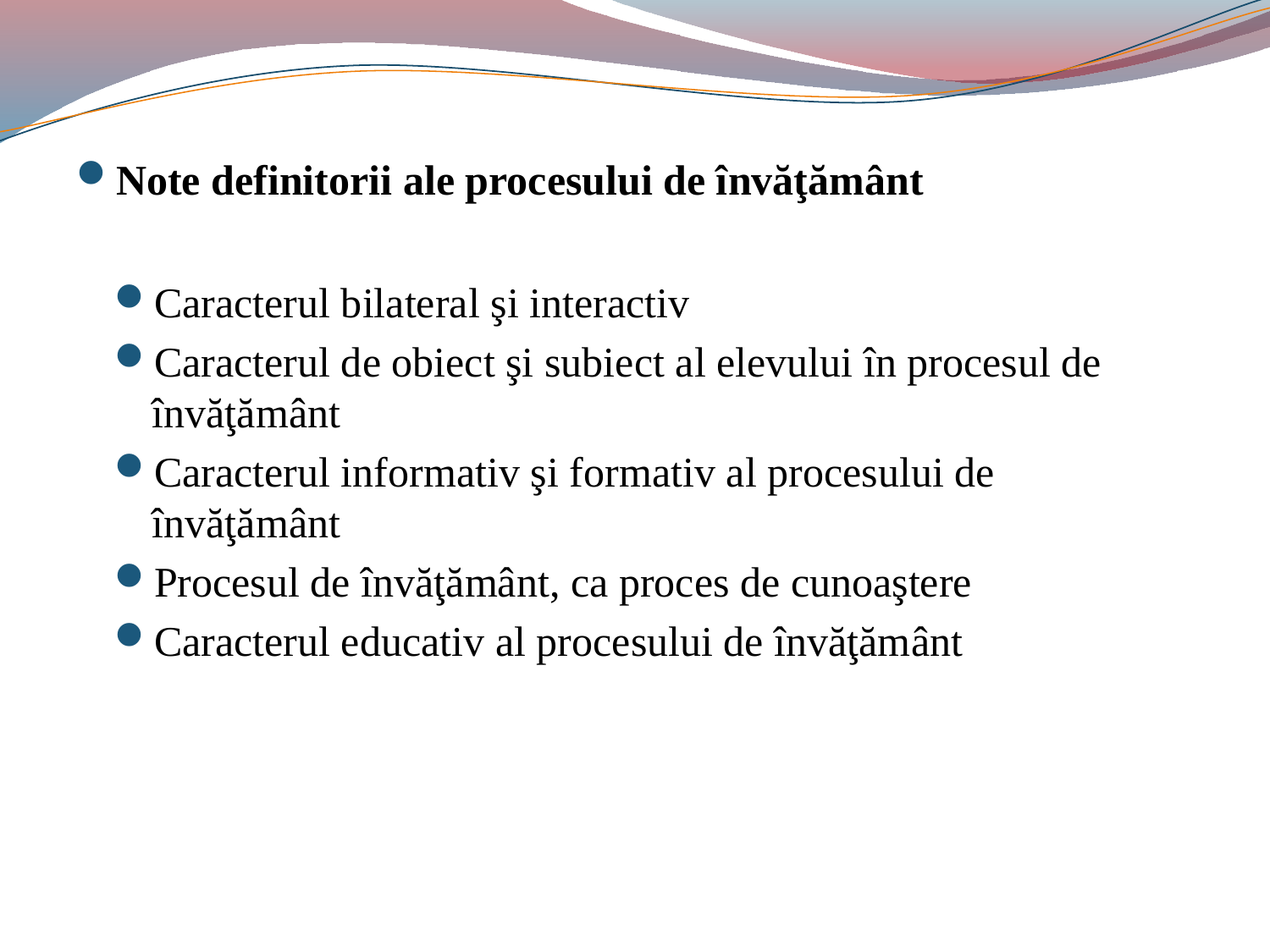

#
Note definitorii ale procesului de învăţământ

Caracterul bilateral şi interactiv
Caracterul de obiect şi subiect al elevului în procesul de învăţământ
Caracterul informativ şi formativ al procesului de învăţământ
Procesul de învăţământ, ca proces de cunoaştere
Caracterul educativ al procesului de învăţământ